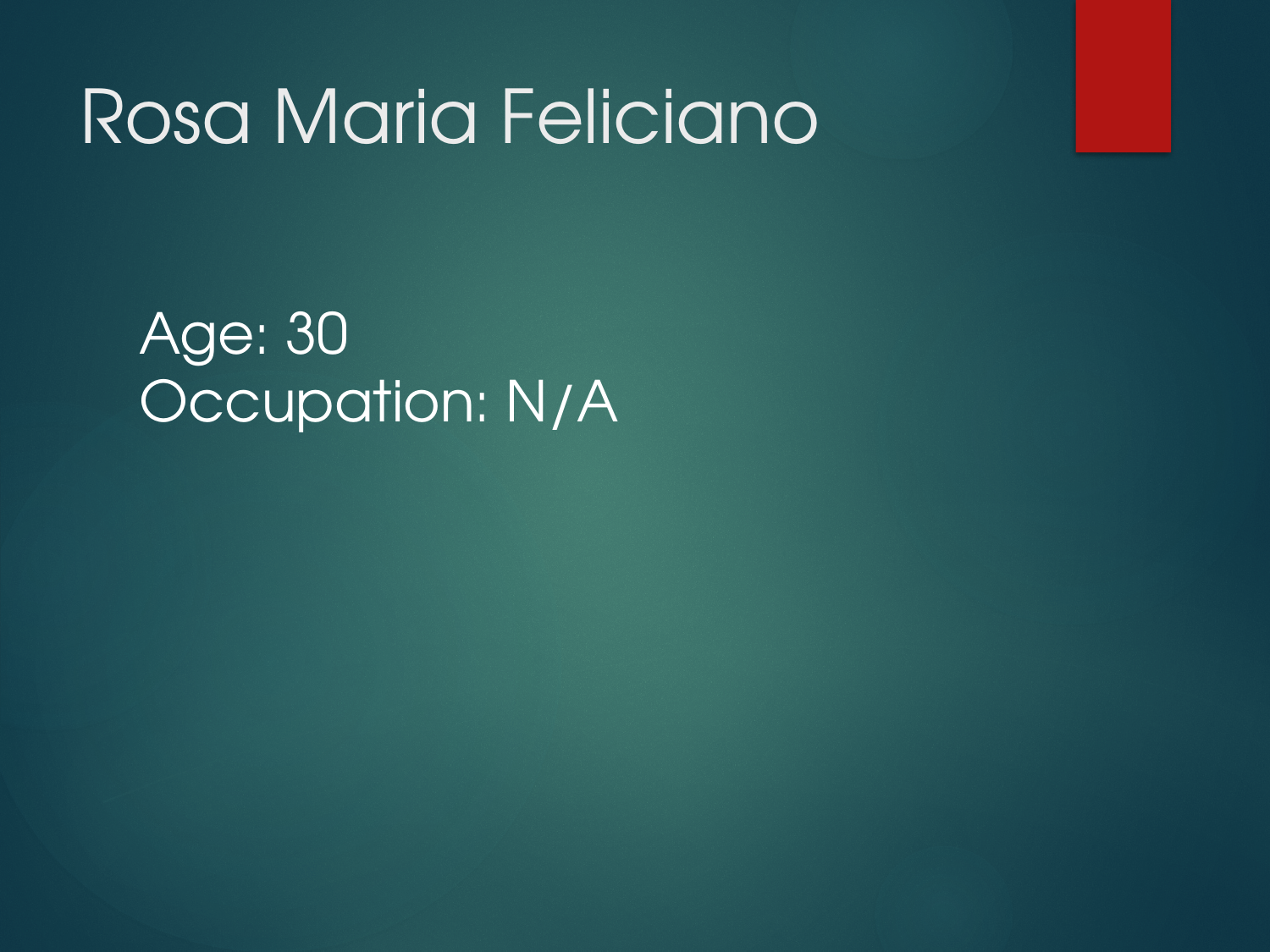

# Rosa Maria Feliciano

Age: 30
Occupation: N/A